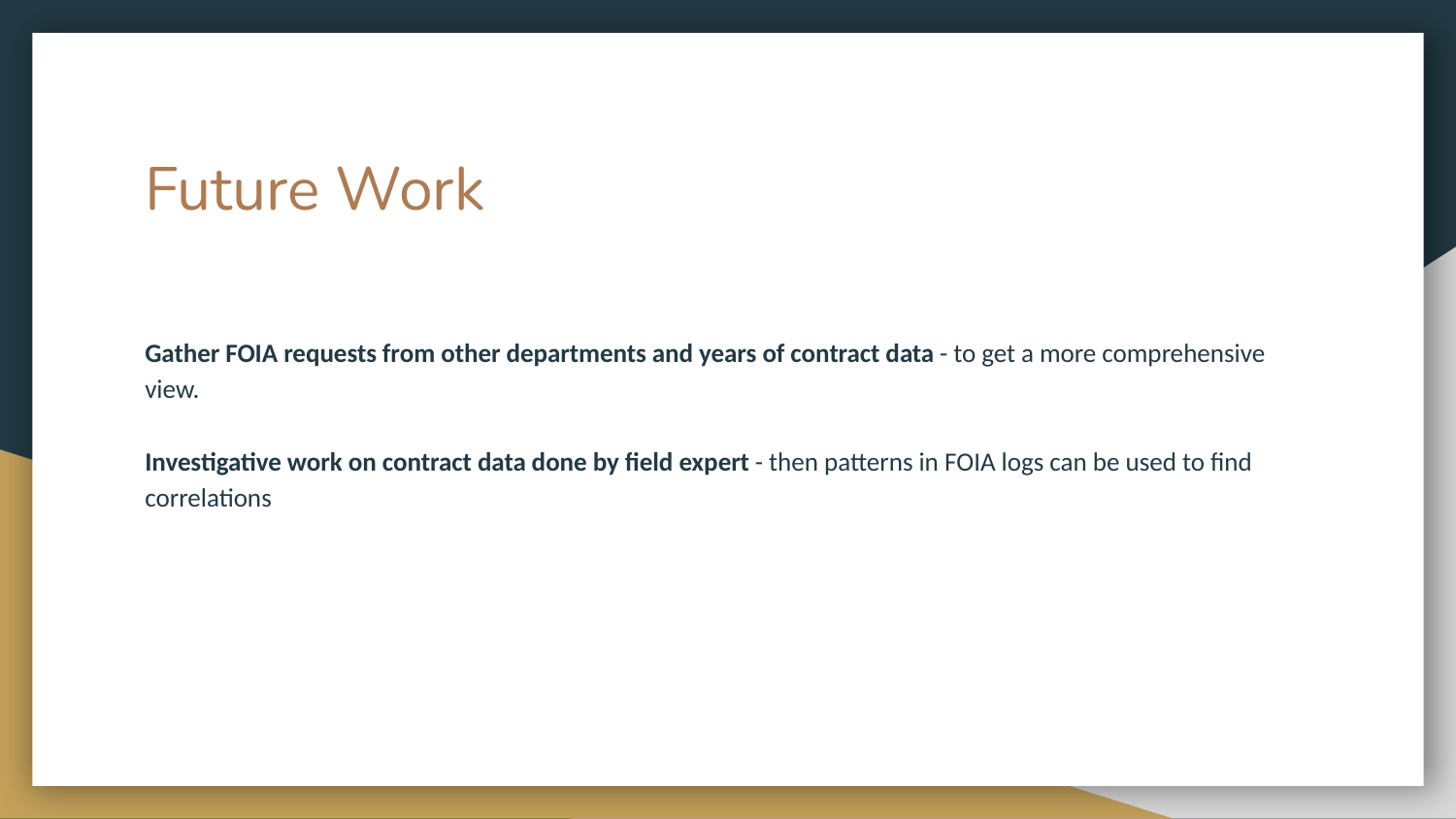

# Future Work
Gather FOIA requests from other departments and years of contract data - to get a more comprehensive view.

Investigative work on contract data done by field expert - then patterns in FOIA logs can be used to find correlations